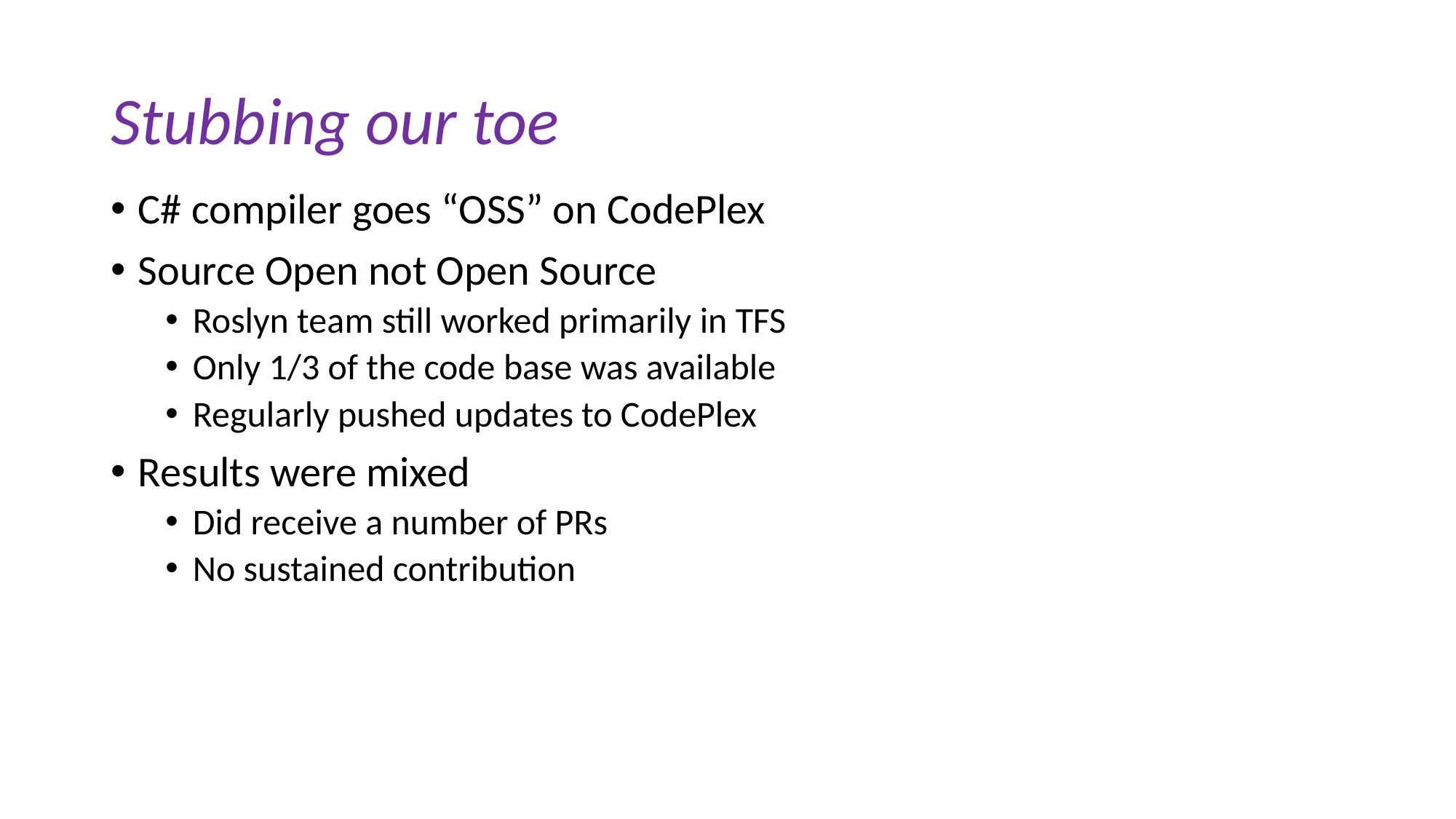

# Stubbing our toe
C# compiler goes “OSS” on CodePlex
Source Open not Open Source
Roslyn team still worked primarily in TFS
Only 1/3 of the code base was available
Regularly pushed updates to CodePlex
Results were mixed
Did receive a number of PRs
No sustained contribution